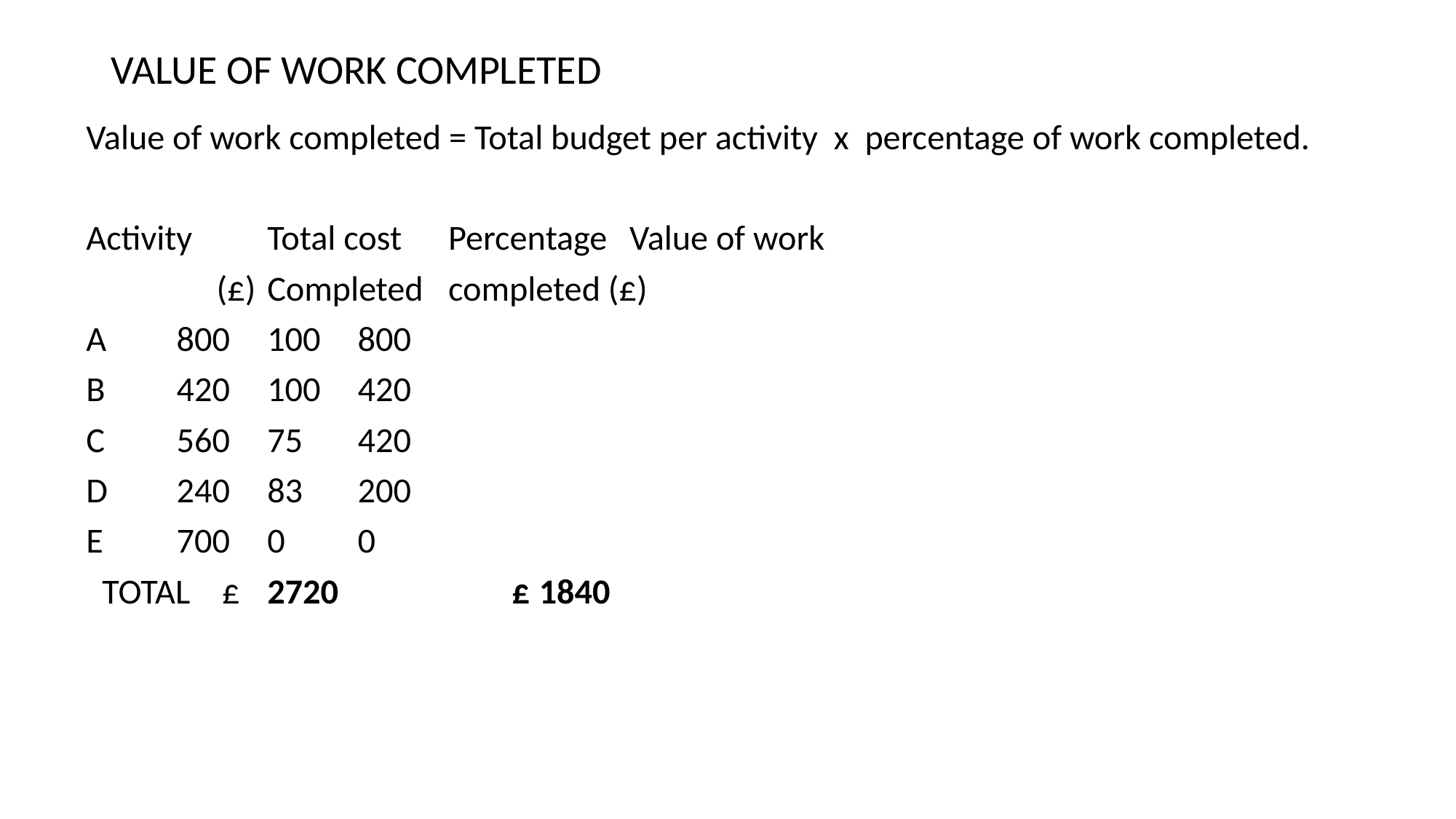

# VALUE OF WORK COMPLETED
Value of work completed = Total budget per activity  x  percentage of work completed.

Activity	Total cost	Percentage 		Value of work
		     (£)		Completed		completed (£)
A		800		100			800
B		420		100			420
C		560		75			420
D		240		83			200
E		700		0			0
  TOTAL    £	2720			          	        £	1840